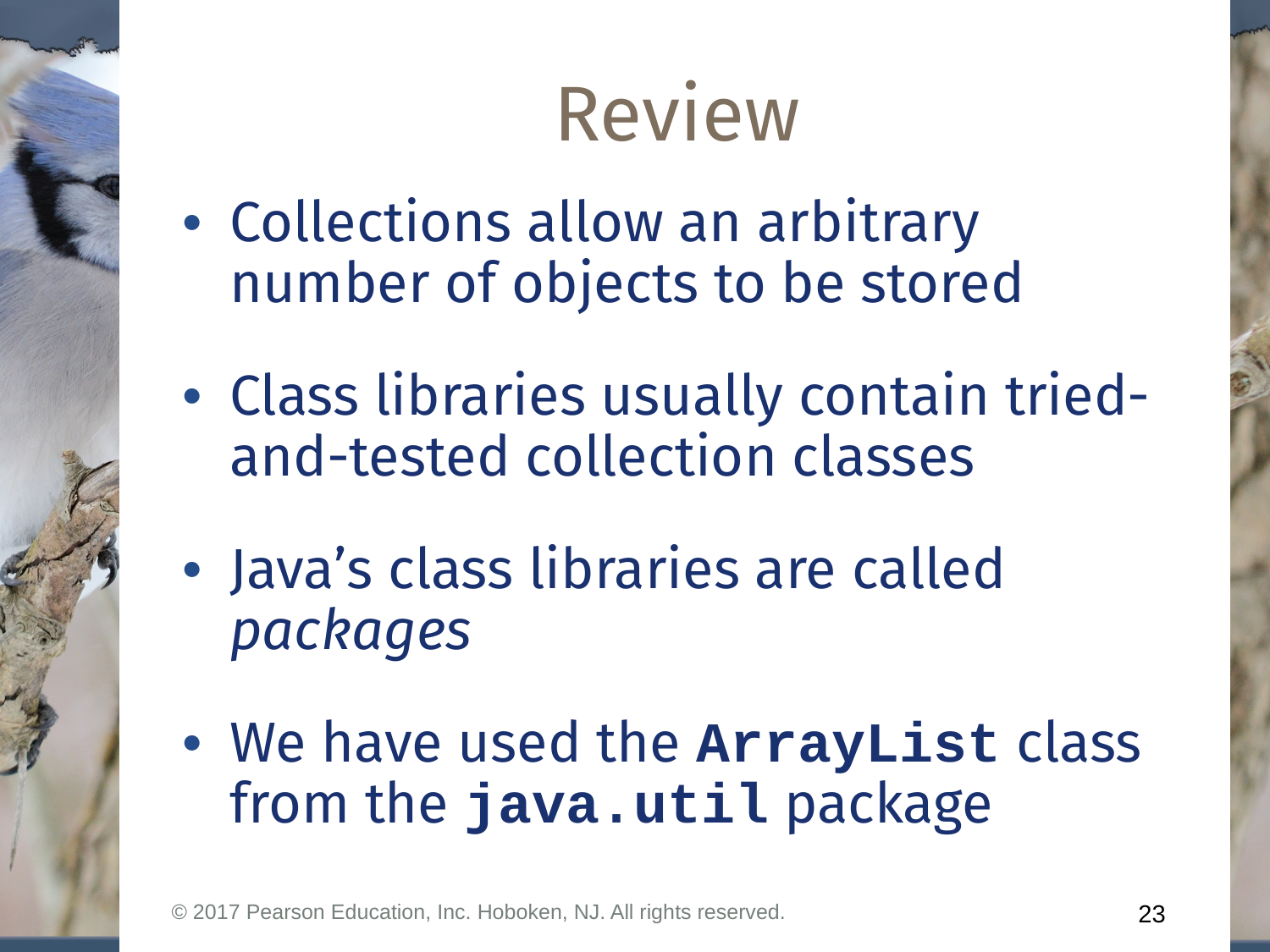

# Review
Collections allow an arbitrary number of objects to be stored

Class libraries usually contain tried-and-tested collection classes

Java’s class libraries are called packages

We have used the ArrayList class from the java.util package
© 2017 Pearson Education, Inc. Hoboken, NJ. All rights reserved.